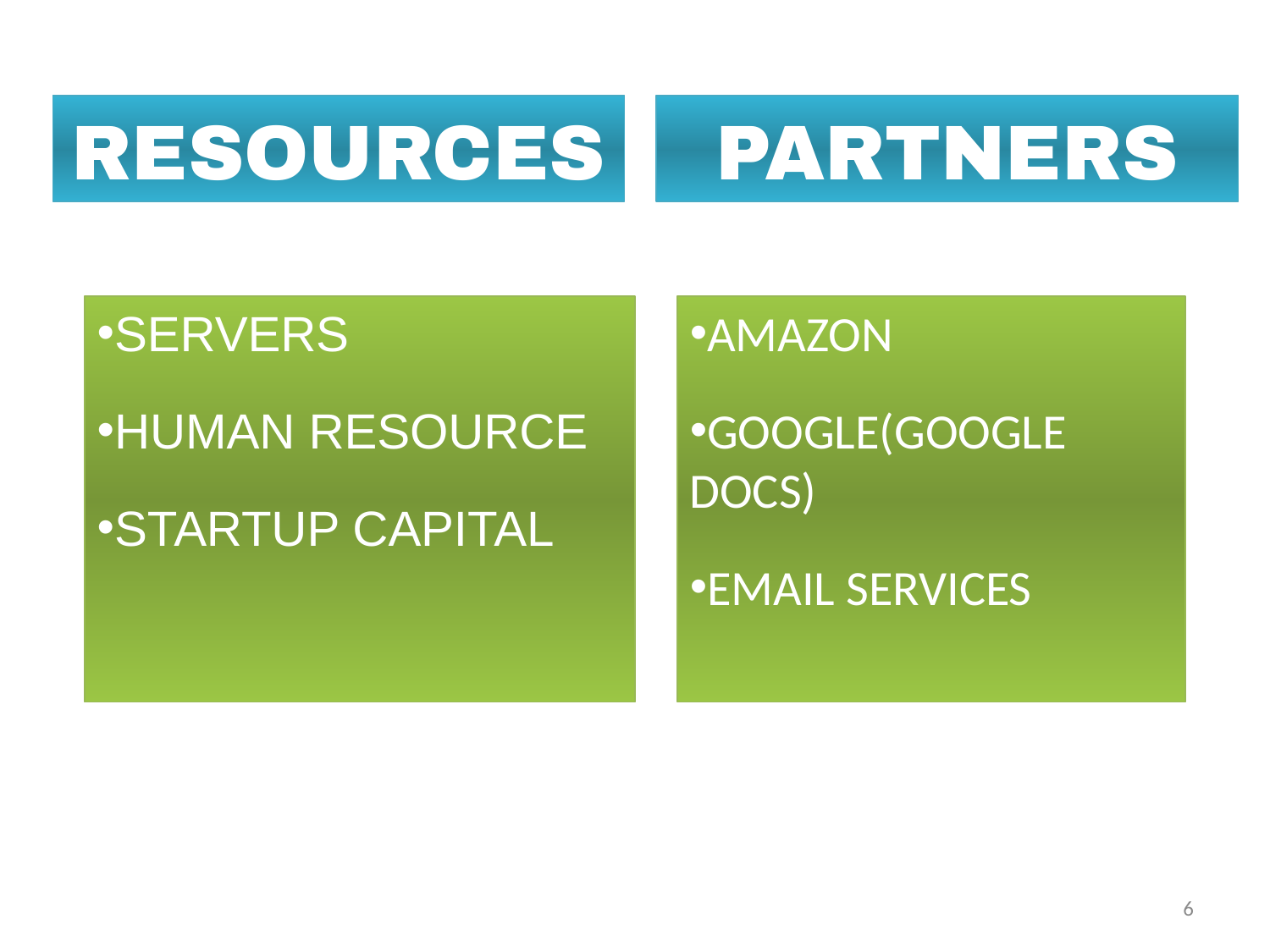

RESOURCES
PARTNERS

SERVERS

HUMAN RESOURCE

STARTUP CAPITAL

AMAZON

GOOGLE(GOOGLE
DOCS)

EMAIL SERVICES

6